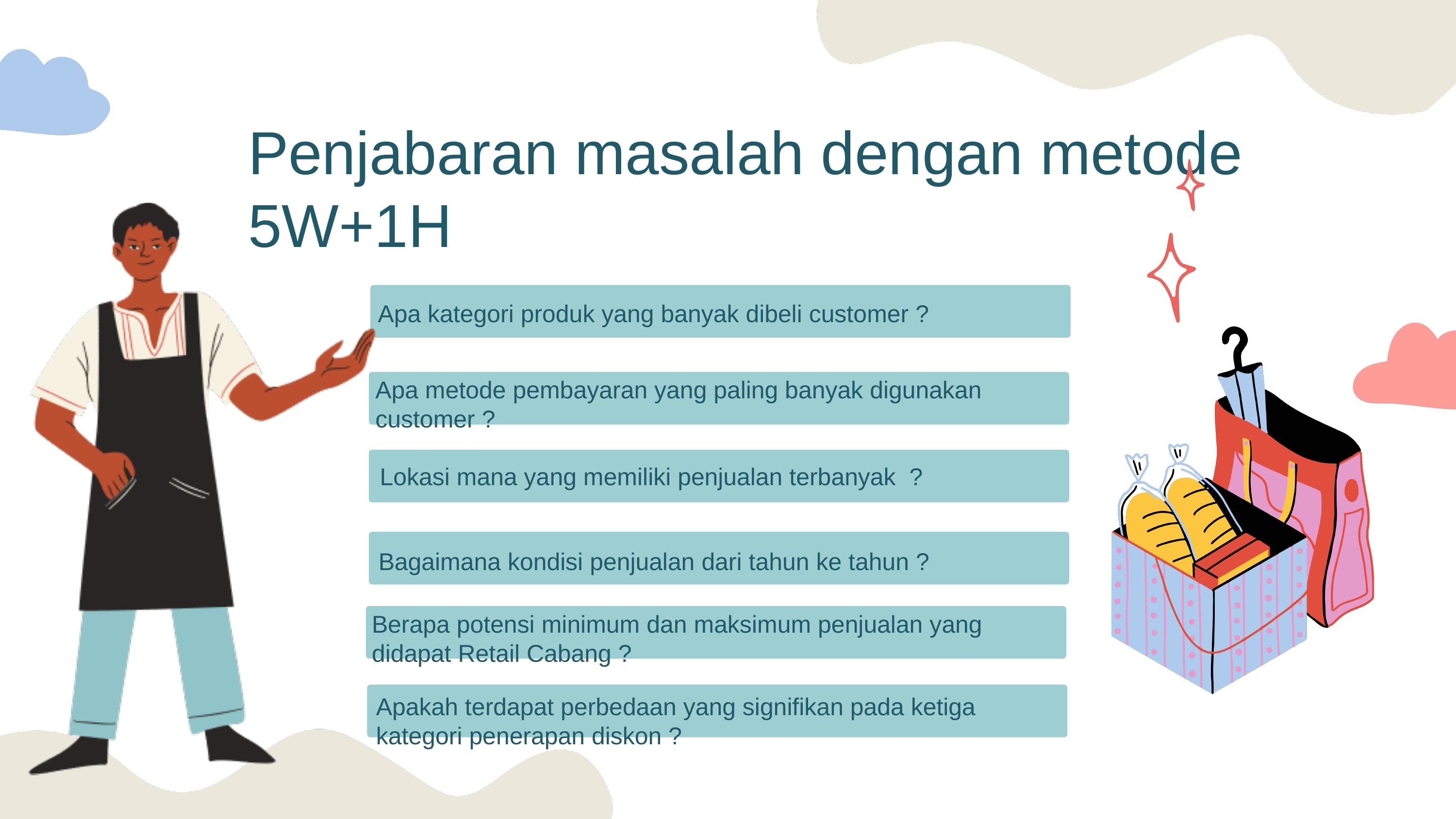

Penjabaran masalah dengan metode 5W+1H

Apa kategori produk yang banyak dibeli customer ?

Apa metode pembayaran yang paling banyak digunakan customer ?

Lokasi mana yang memiliki penjualan terbanyak  ?

Bagaimana kondisi penjualan dari tahun ke tahun ?

Berapa potensi minimum dan maksimum penjualan yang didapat Retail Cabang ?

Apakah terdapat perbedaan yang signifikan pada ketiga kategori penerapan diskon ?